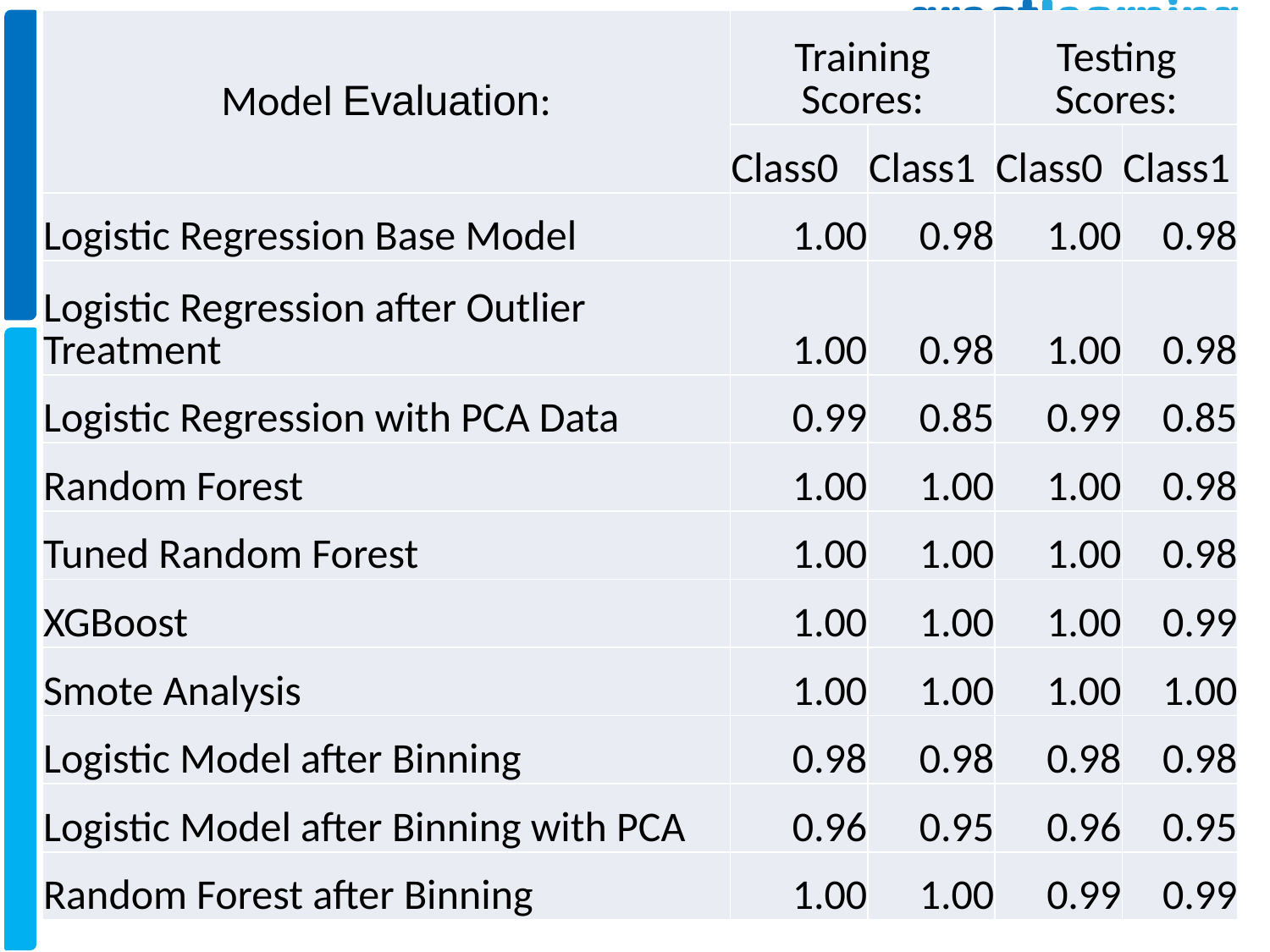

| Model Evaluation: | Training Scores: |  | Testing Scores: |  |
| --- | --- | --- | --- | --- |
|  | Class0 | Class1 | Class0 | Class1 |
| Logistic Regression Base Model | 1.00 | 0.98 | 1.00 | 0.98 |
| Logistic Regression after Outlier Treatment | 1.00 | 0.98 | 1.00 | 0.98 |
| Logistic Regression with PCA Data | 0.99 | 0.85 | 0.99 | 0.85 |
| Random Forest | 1.00 | 1.00 | 1.00 | 0.98 |
| Tuned Random Forest | 1.00 | 1.00 | 1.00 | 0.98 |
| XGBoost | 1.00 | 1.00 | 1.00 | 0.99 |
| Smote Analysis | 1.00 | 1.00 | 1.00 | 1.00 |
| Logistic Model after Binning | 0.98 | 0.98 | 0.98 | 0.98 |
| Logistic Model after Binning with PCA | 0.96 | 0.95 | 0.96 | 0.95 |
| Random Forest after Binning | 1.00 | 1.00 | 0.99 | 0.99 |